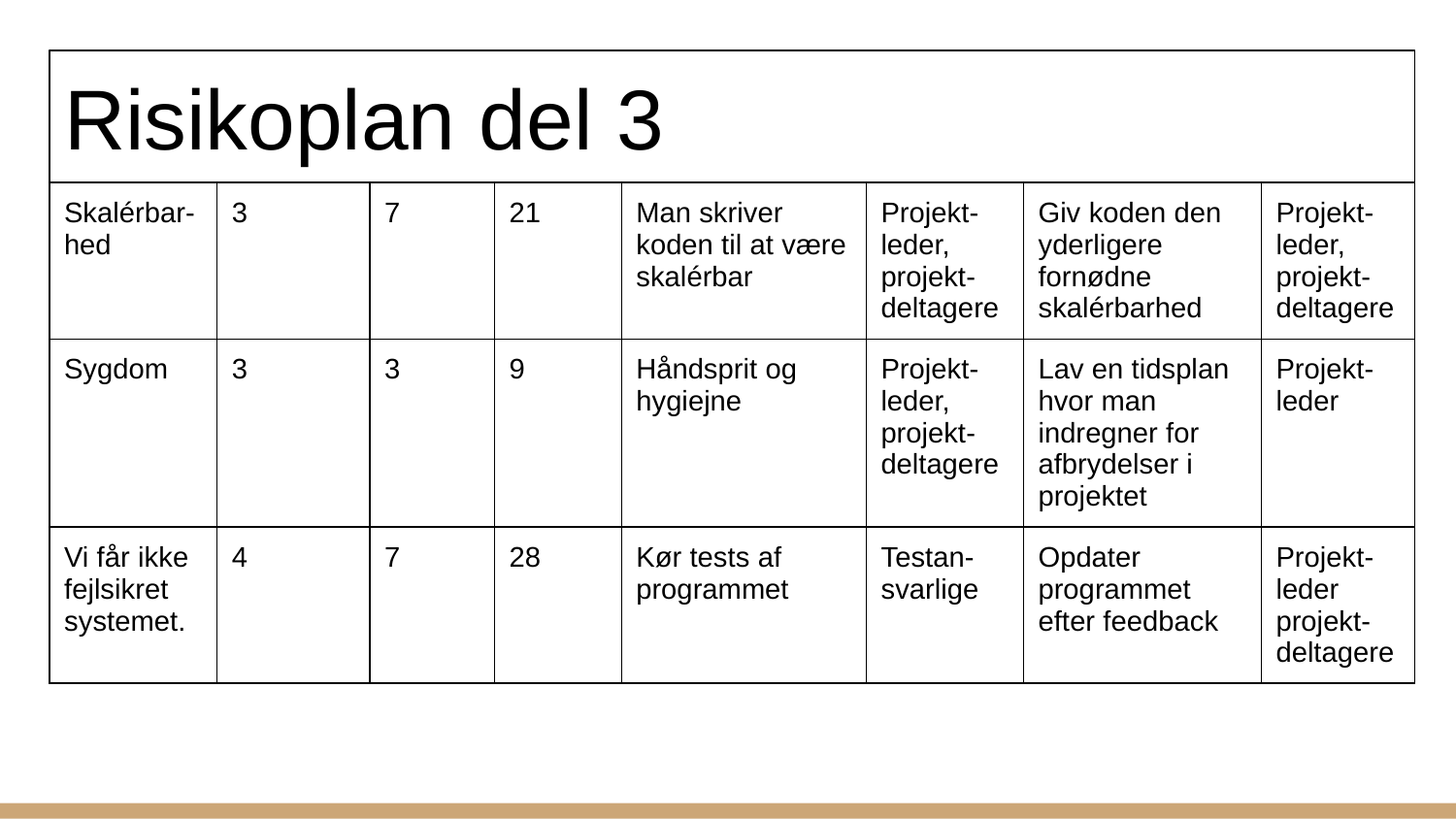

# Risikoplan del 3
| Skalérbar-hed | 3 | 7 | 21 | Man skriver koden til at være skalérbar | Projekt- leder, projekt- deltagere | Giv koden den yderligere fornødne skalérbarhed | Projekt- leder, projekt- deltagere |
| --- | --- | --- | --- | --- | --- | --- | --- |
| Sygdom | 3 | 3 | 9 | Håndsprit og hygiejne | Projekt- leder, projekt- deltagere | Lav en tidsplan hvor man indregner for afbrydelser i projektet | Projekt- leder |
| Vi får ikke fejlsikret systemet. | 4 | 7 | 28 | Kør tests af programmet | Testan- svarlige | Opdater programmet efter feedback | Projekt- leder projekt- deltagere |